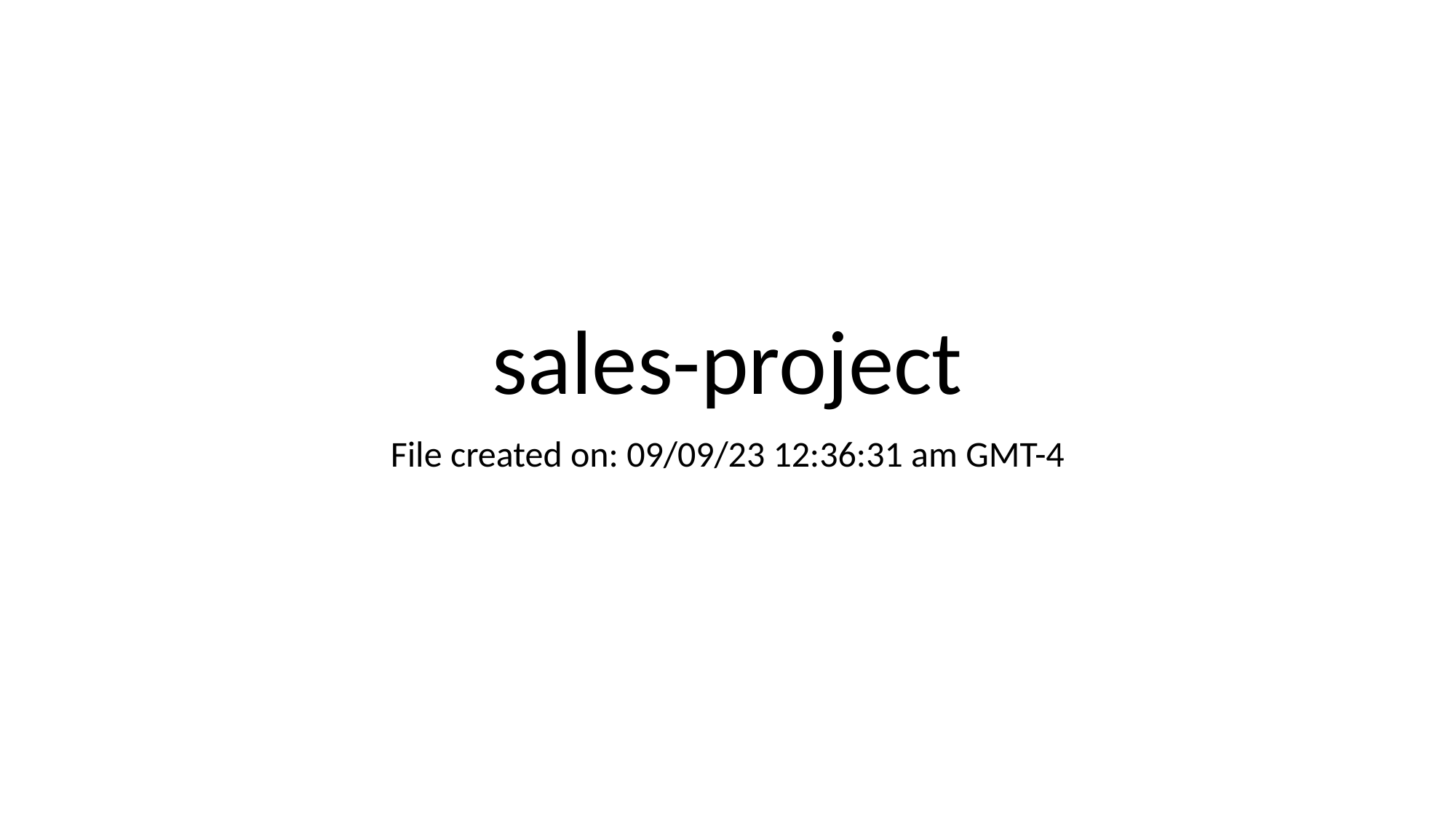

# sales-project
File created on: 09/09/23 12:36:31 am GMT-4